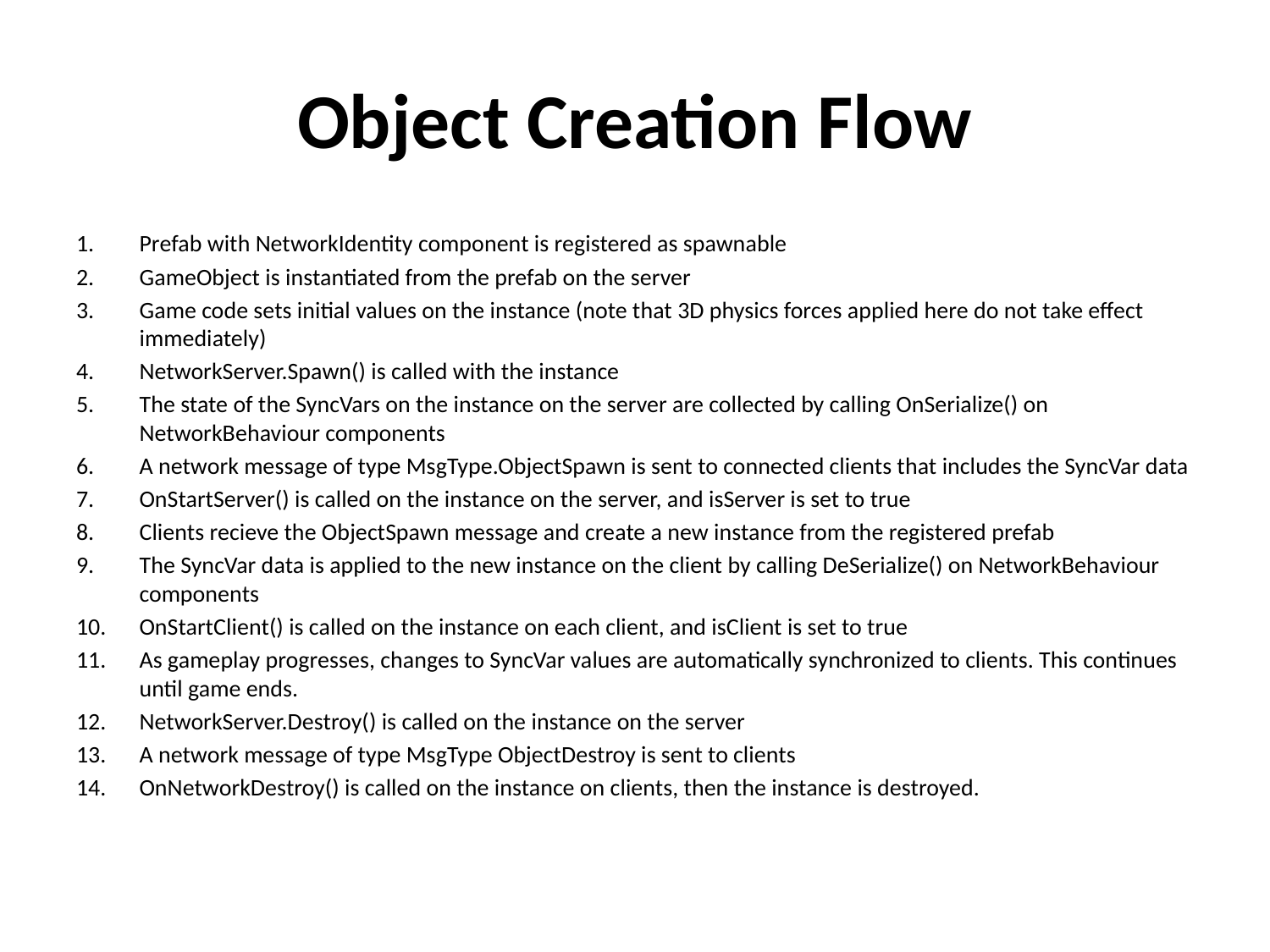

# Object Creation Flow
Prefab with NetworkIdentity component is registered as spawnable
GameObject is instantiated from the prefab on the server
Game code sets initial values on the instance (note that 3D physics forces applied here do not take effect immediately)
NetworkServer.Spawn() is called with the instance
The state of the SyncVars on the instance on the server are collected by calling OnSerialize() on NetworkBehaviour components
A network message of type MsgType.ObjectSpawn is sent to connected clients that includes the SyncVar data
OnStartServer() is called on the instance on the server, and isServer is set to true
Clients recieve the ObjectSpawn message and create a new instance from the registered prefab
The SyncVar data is applied to the new instance on the client by calling DeSerialize() on NetworkBehaviour components
OnStartClient() is called on the instance on each client, and isClient is set to true
As gameplay progresses, changes to SyncVar values are automatically synchronized to clients. This continues until game ends.
NetworkServer.Destroy() is called on the instance on the server
A network message of type MsgType ObjectDestroy is sent to clients
OnNetworkDestroy() is called on the instance on clients, then the instance is destroyed.